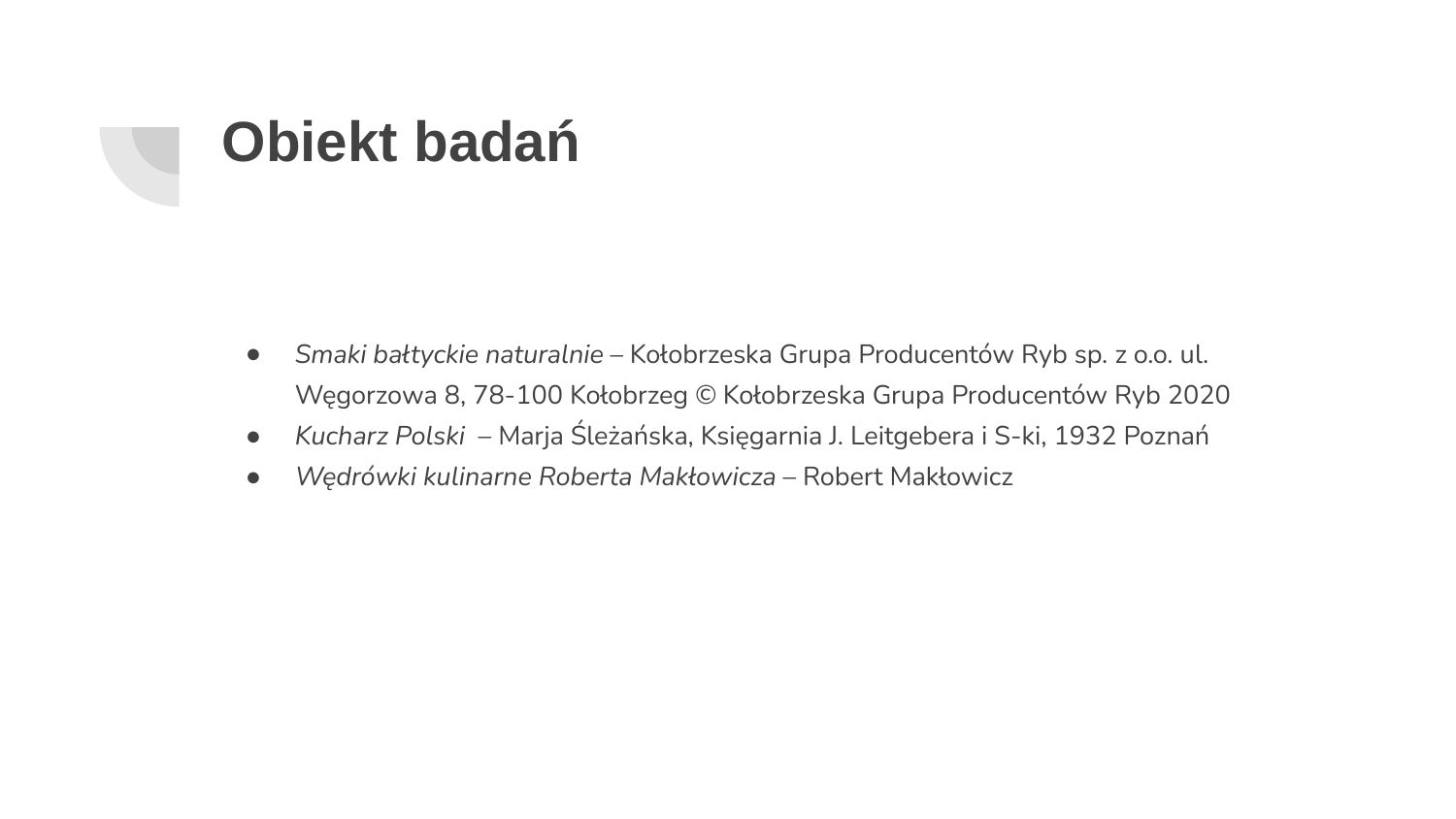

# Obiekt badań
Smaki bałtyckie naturalnie – Kołobrzeska Grupa Producentów Ryb sp. z o.o. ul. Węgorzowa 8, 78-100 Kołobrzeg ©️ Kołobrzeska Grupa Producentów Ryb 2020
Kucharz Polski  – Marja Śleżańska, Księgarnia J. Leitgebera i S-ki, 1932 Poznań
Wędrówki kulinarne Roberta Makłowicza – Robert Makłowicz